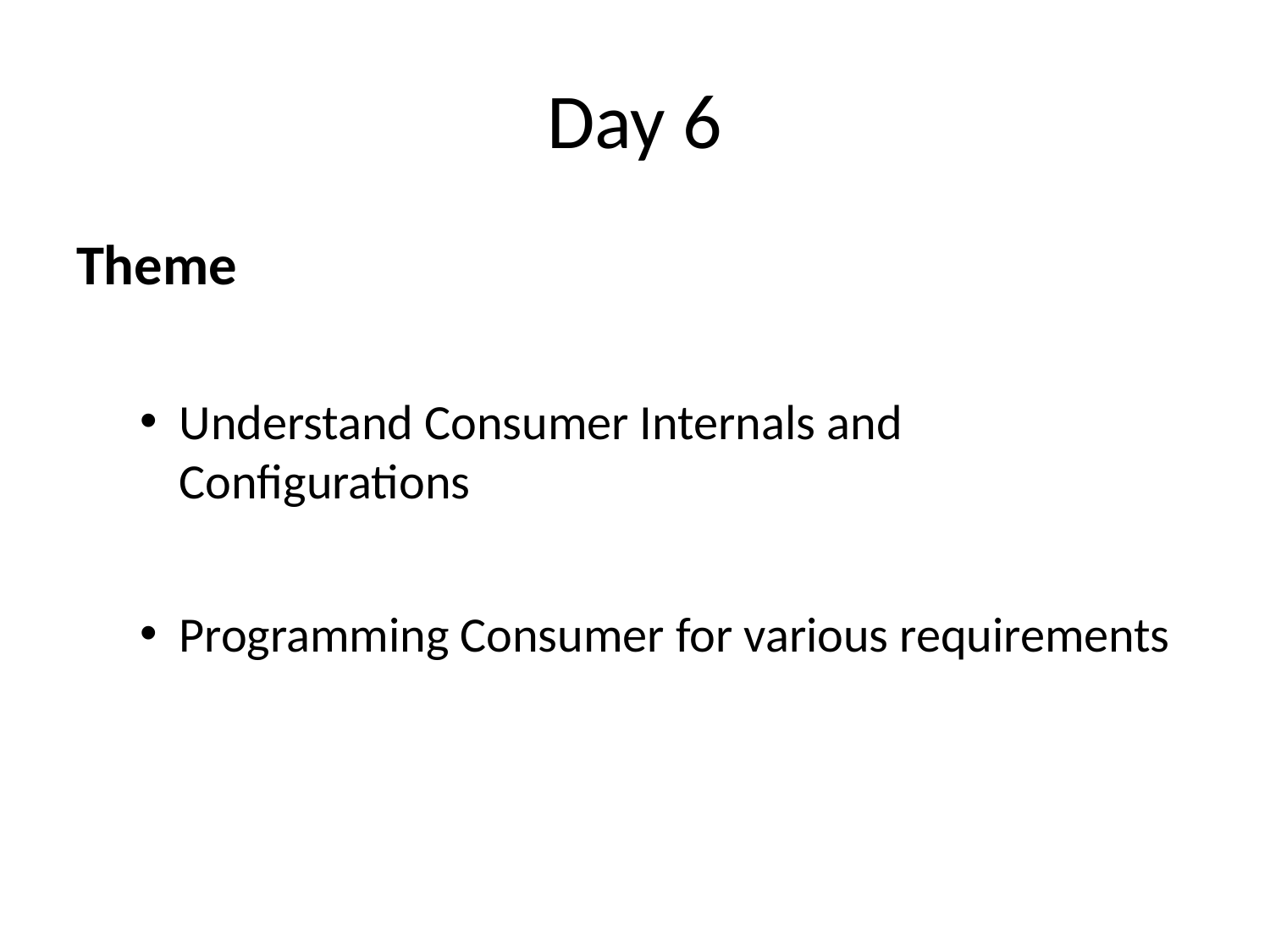

# Day 6
Theme

Understand Consumer Internals and Configurations

Programming Consumer for various requirements